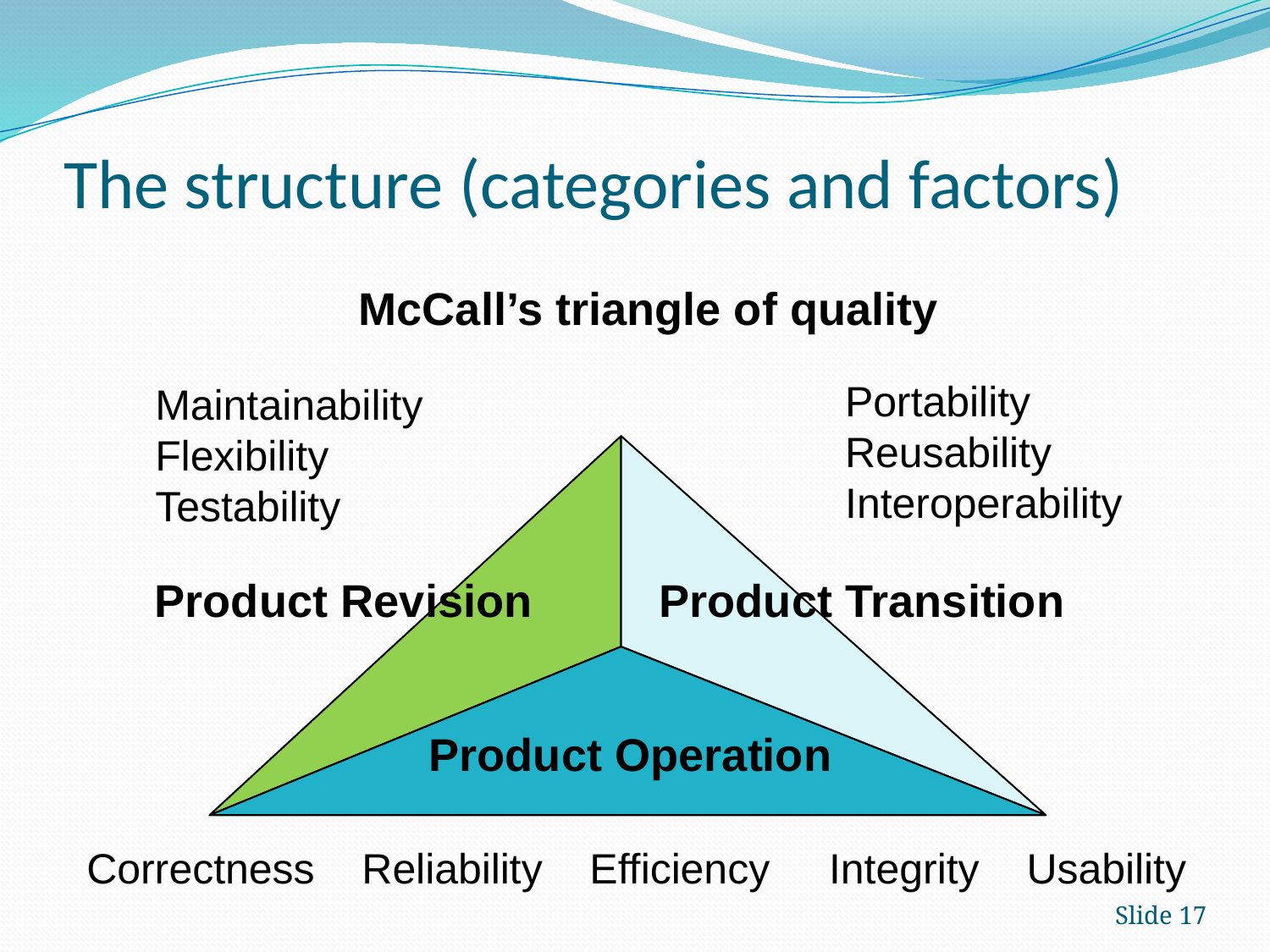

# The structure (categories and factors)
McCall’s triangle of quality
Portability
Reusability
Interoperability
Maintainability
Flexibility
Testability

Product Transition
Product Revision

Product Operation
Correctness    Reliability    Efficiency     Integrity    Usability
Slide 17